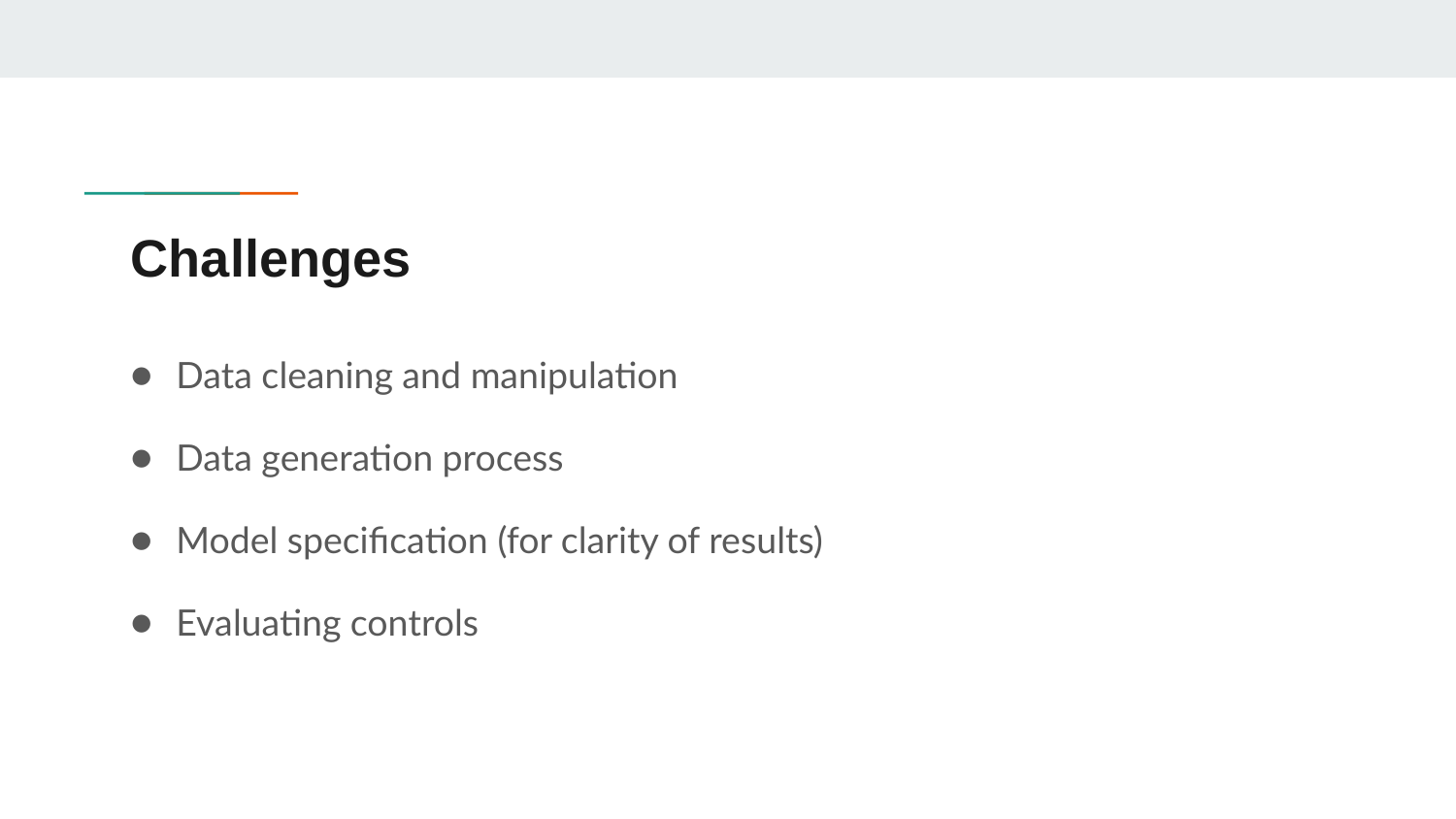

# Challenges
Data cleaning and manipulation
Data generation process
Model specification (for clarity of results)
Evaluating controls